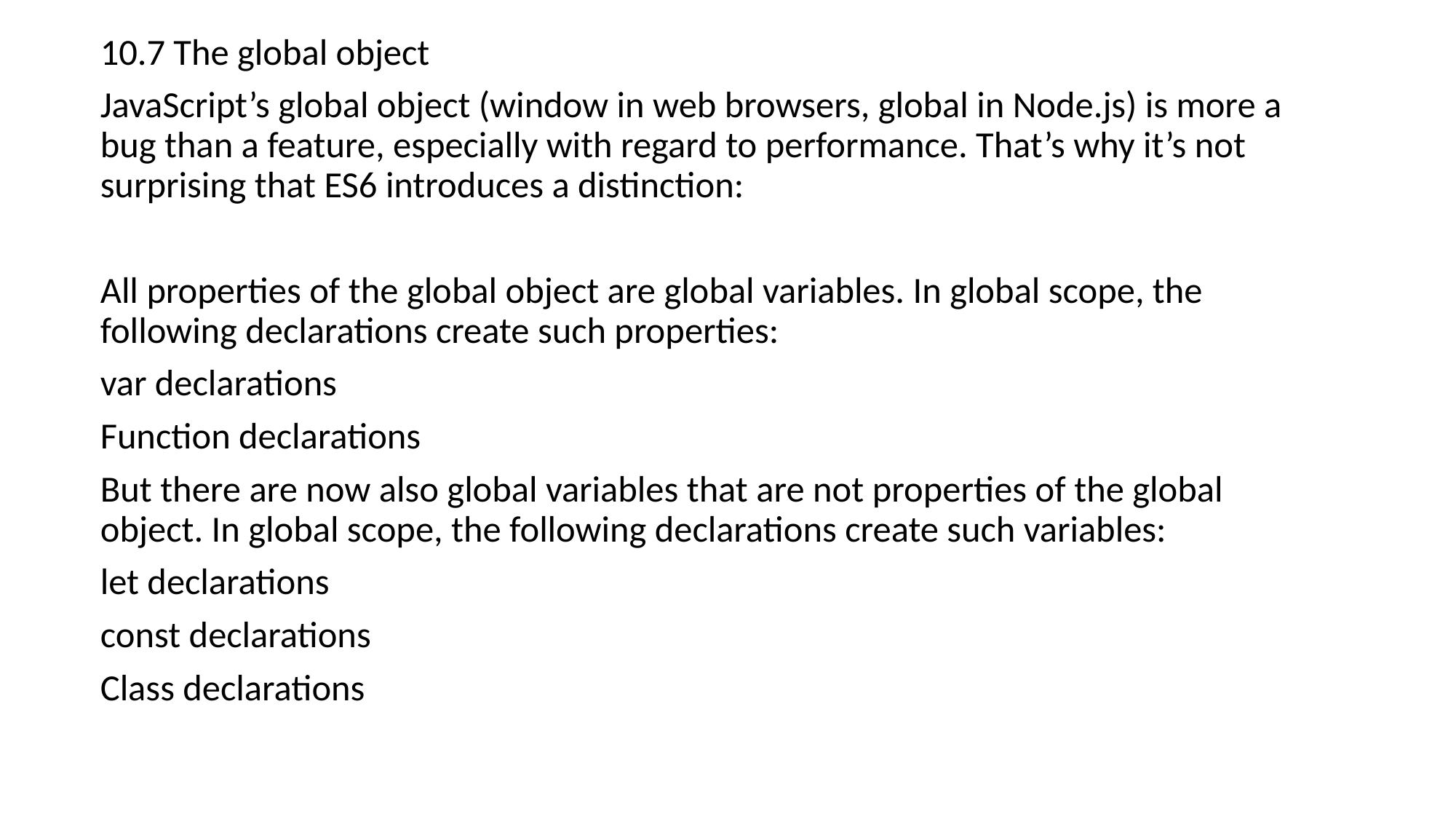

10.7 The global object
JavaScript’s global object (window in web browsers, global in Node.js) is more a bug than a feature, especially with regard to performance. That’s why it’s not surprising that ES6 introduces a distinction:

All properties of the global object are global variables. In global scope, the following declarations create such properties:
var declarations
Function declarations
But there are now also global variables that are not properties of the global object. In global scope, the following declarations create such variables:
let declarations
const declarations
Class declarations